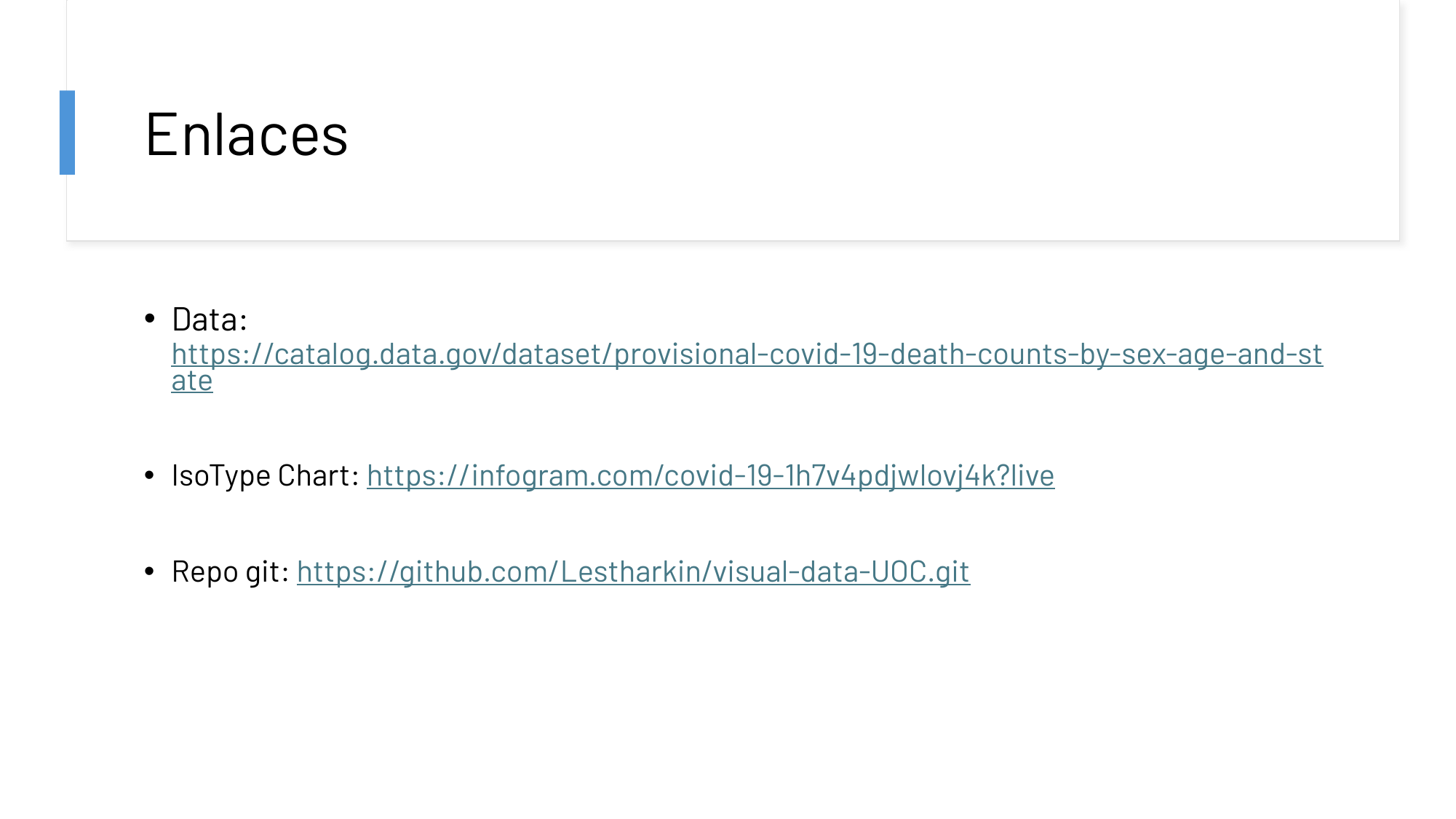

# Enlaces

Data: https://catalog.data.gov/dataset/provisional-covid-19-death-counts-by-sex-age-and-state

IsoType Chart: https://infogram.com/covid-19-1h7v4pdjwlovj4k?live

Repo git: https://github.com/Lestharkin/visual-data-UOC.git